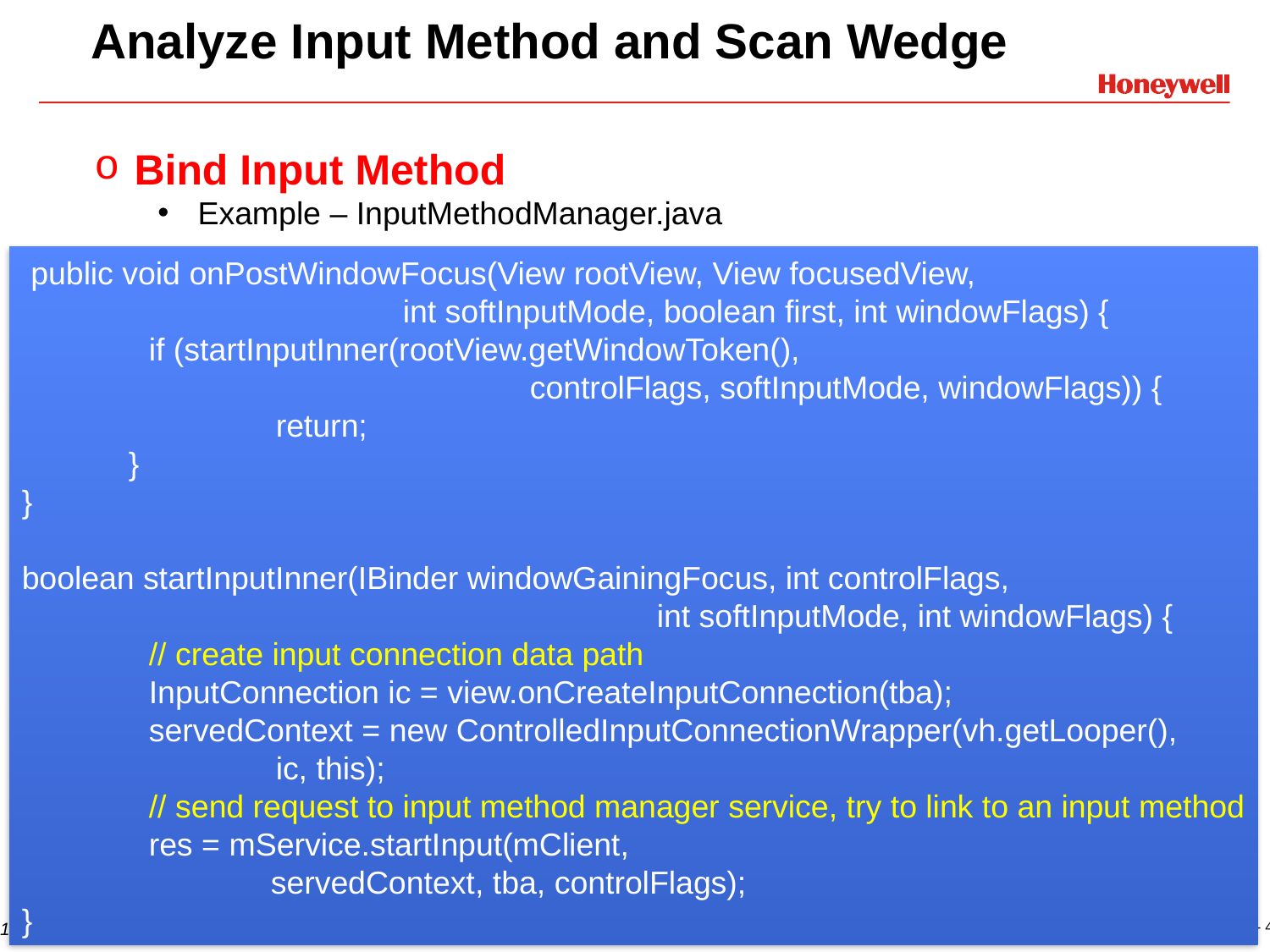

# Analyze Input Method and Scan Wedge
Bind Input Method
Example – InputMethodManager.java
 public void onPostWindowFocus(View rootView, View focusedView,
 			int softInputMode, boolean first, int windowFlags) {
	if (startInputInner(rootView.getWindowToken(),
                    			controlFlags, softInputMode, windowFlags)) {
                	return;
            }
}

boolean startInputInner(IBinder windowGainingFocus, int controlFlags,
					int softInputMode, int windowFlags) {
	// create input connection data path
 	InputConnection ic = view.onCreateInputConnection(tba);
	servedContext = new ControlledInputConnectionWrapper(vh.getLooper(),
		ic, this);
	// send request to input method manager service, try to link to an input method
	res = mService.startInput(mClient,
                            servedContext, tba, controlFlags);
}